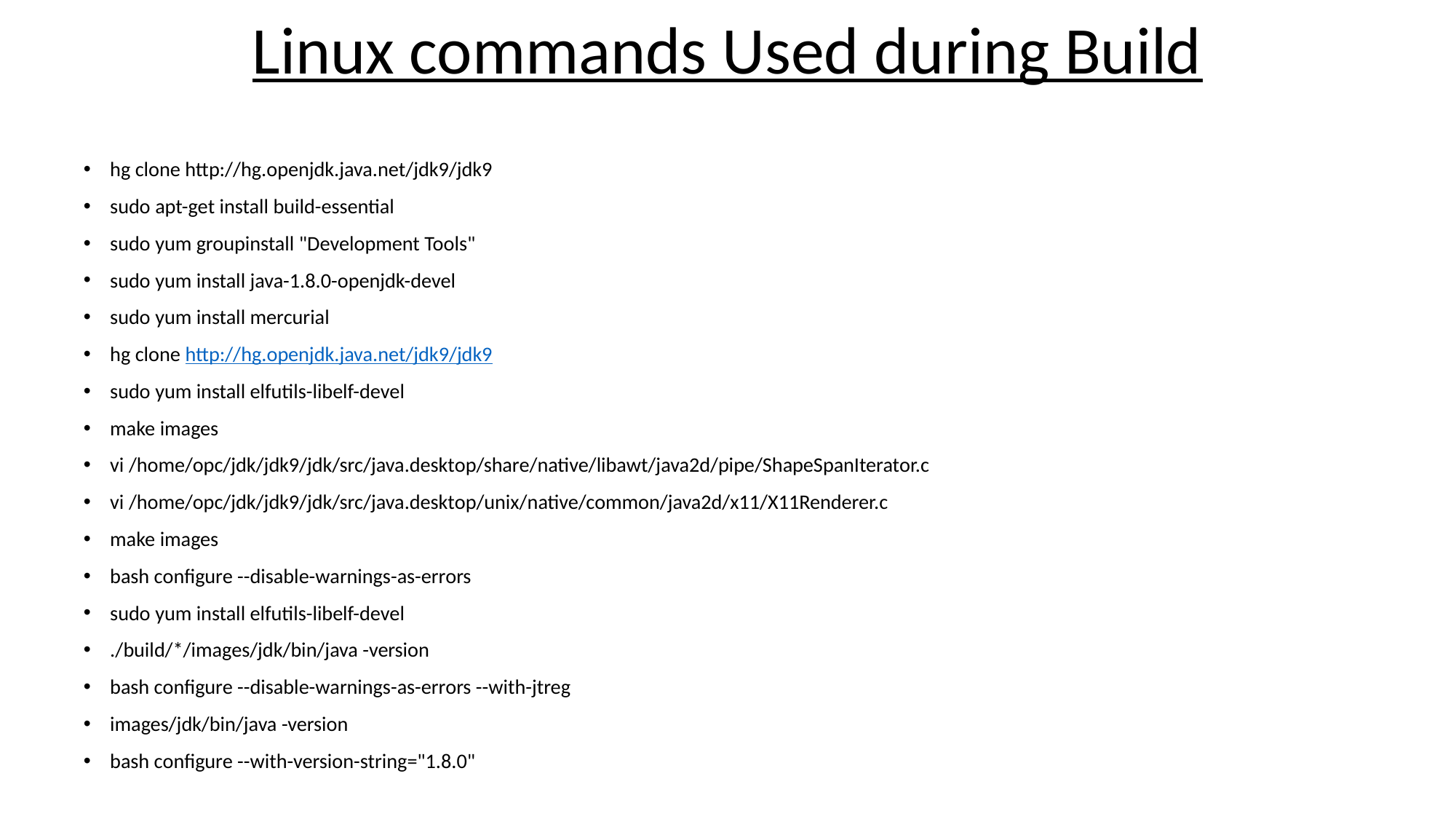

# Linux commands Used during Build
hg clone http://hg.openjdk.java.net/jdk9/jdk9
sudo apt-get install build-essential
sudo yum groupinstall "Development Tools"
sudo yum install java-1.8.0-openjdk-devel
sudo yum install mercurial
hg clone http://hg.openjdk.java.net/jdk9/jdk9
sudo yum install elfutils-libelf-devel
make images
vi /home/opc/jdk/jdk9/jdk/src/java.desktop/share/native/libawt/java2d/pipe/ShapeSpanIterator.c
vi /home/opc/jdk/jdk9/jdk/src/java.desktop/unix/native/common/java2d/x11/X11Renderer.c
make images
bash configure --disable-warnings-as-errors
sudo yum install elfutils-libelf-devel
./build/*/images/jdk/bin/java -version
bash configure --disable-warnings-as-errors --with-jtreg
images/jdk/bin/java -version
bash configure --with-version-string="1.8.0"